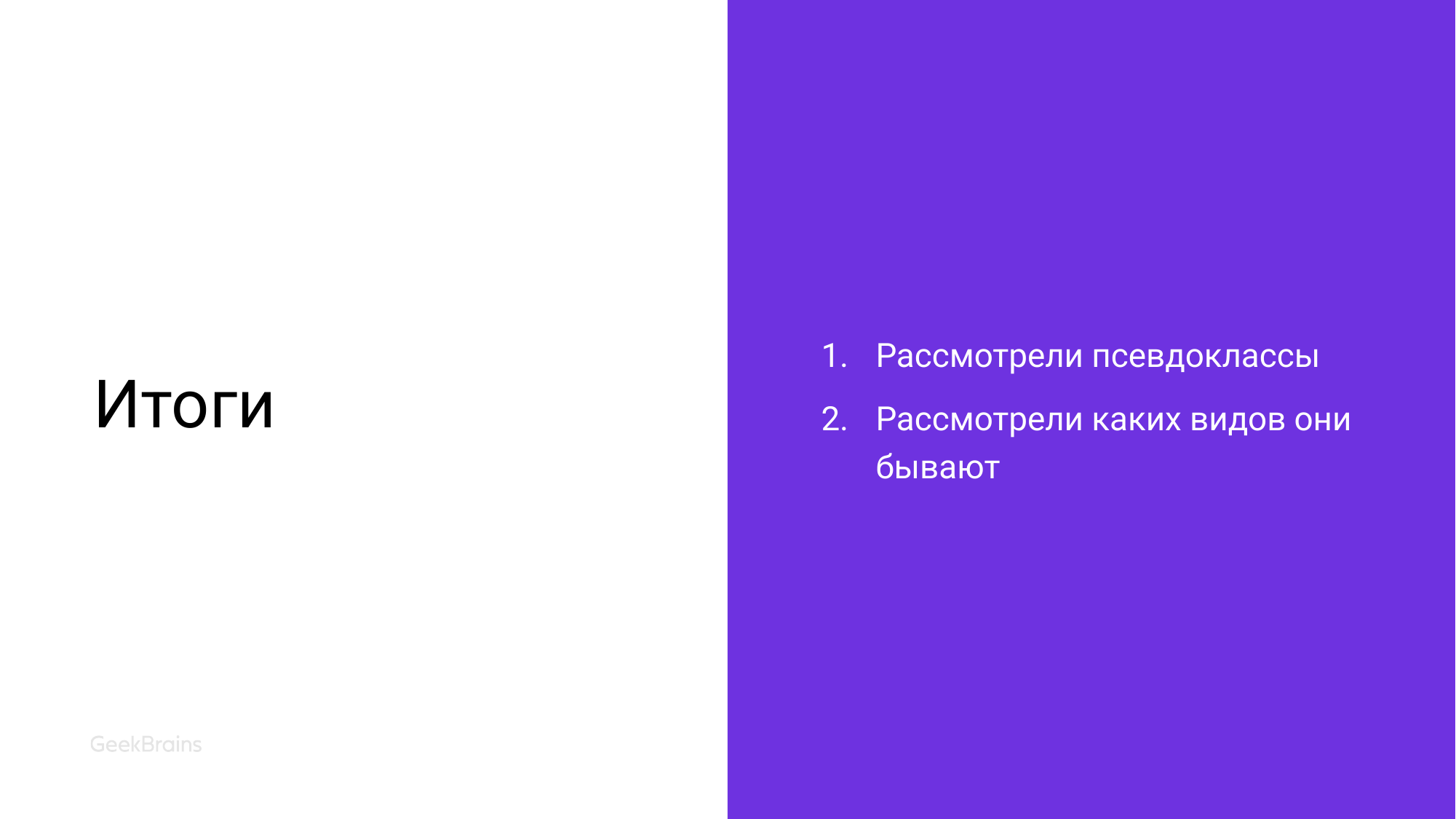

# Итоги
Рассмотрели псевдоклассы
Рассмотрели каких видов они бывают